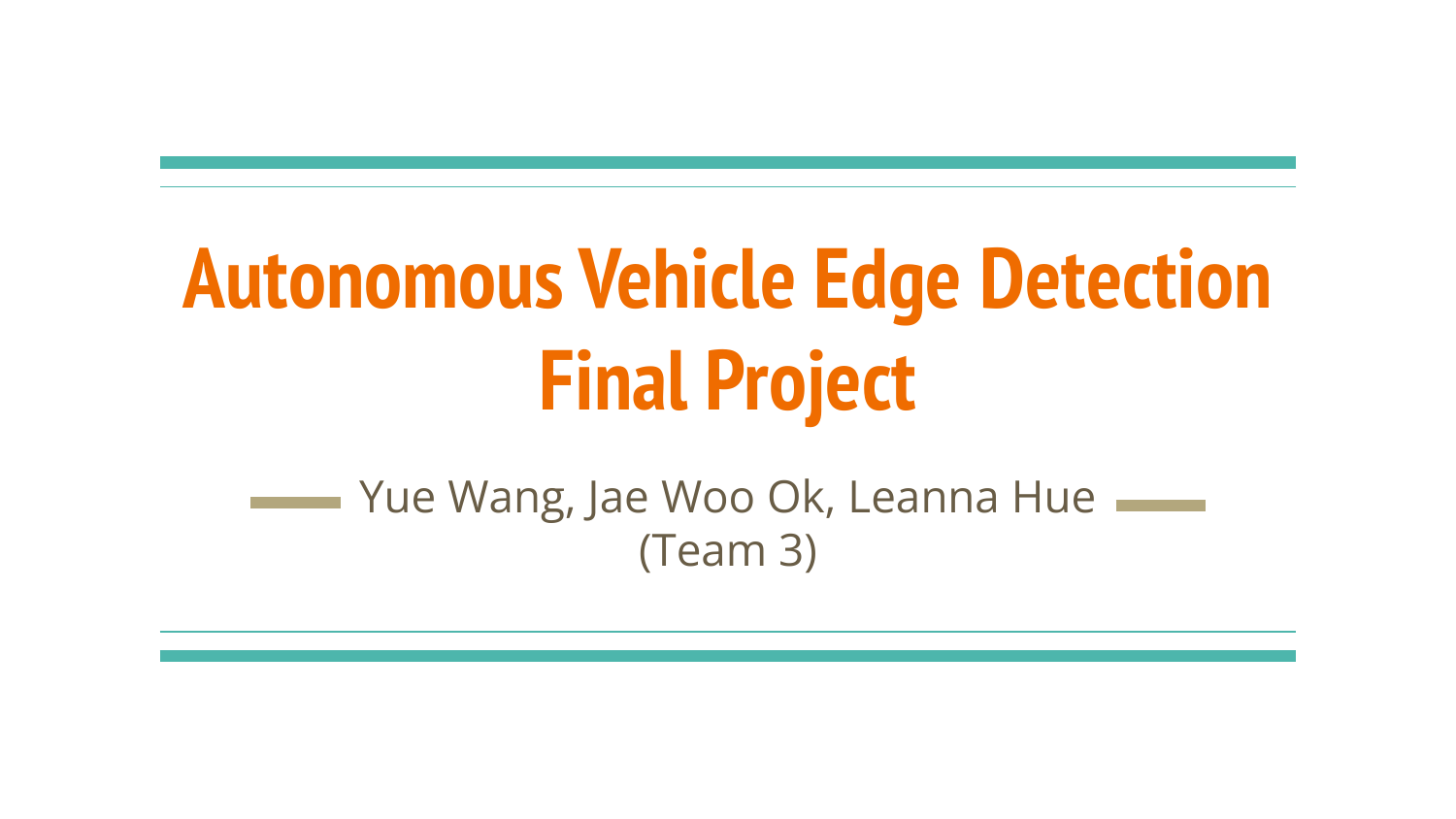

# Autonomous Vehicle Edge Detection
Final Project
Yue Wang, Jae Woo Ok, Leanna Hue (Team 3)